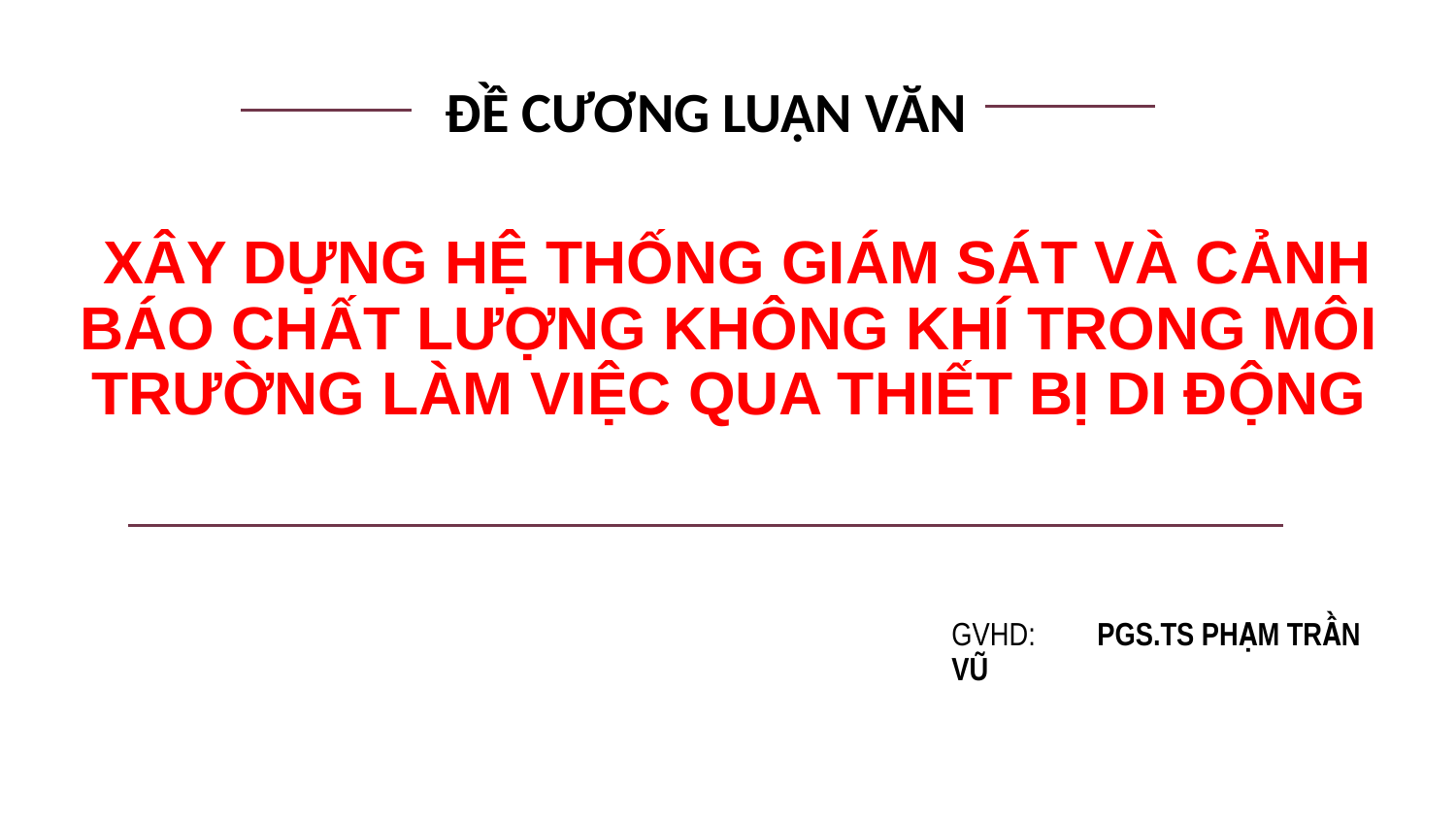

ĐỀ CƯƠNG LUẬN VĂN
 XÂY DỰNG HỆ THỐNG GIÁM SÁT VÀ CẢNH BÁO CHẤT LƯỢNG KHÔNG KHÍ TRONG MÔI TRƯỜNG LÀM VIỆC QUA THIẾT BỊ DI ĐỘNG
GVHD: 	PGS.TS PHẠM TRẦN VŨ